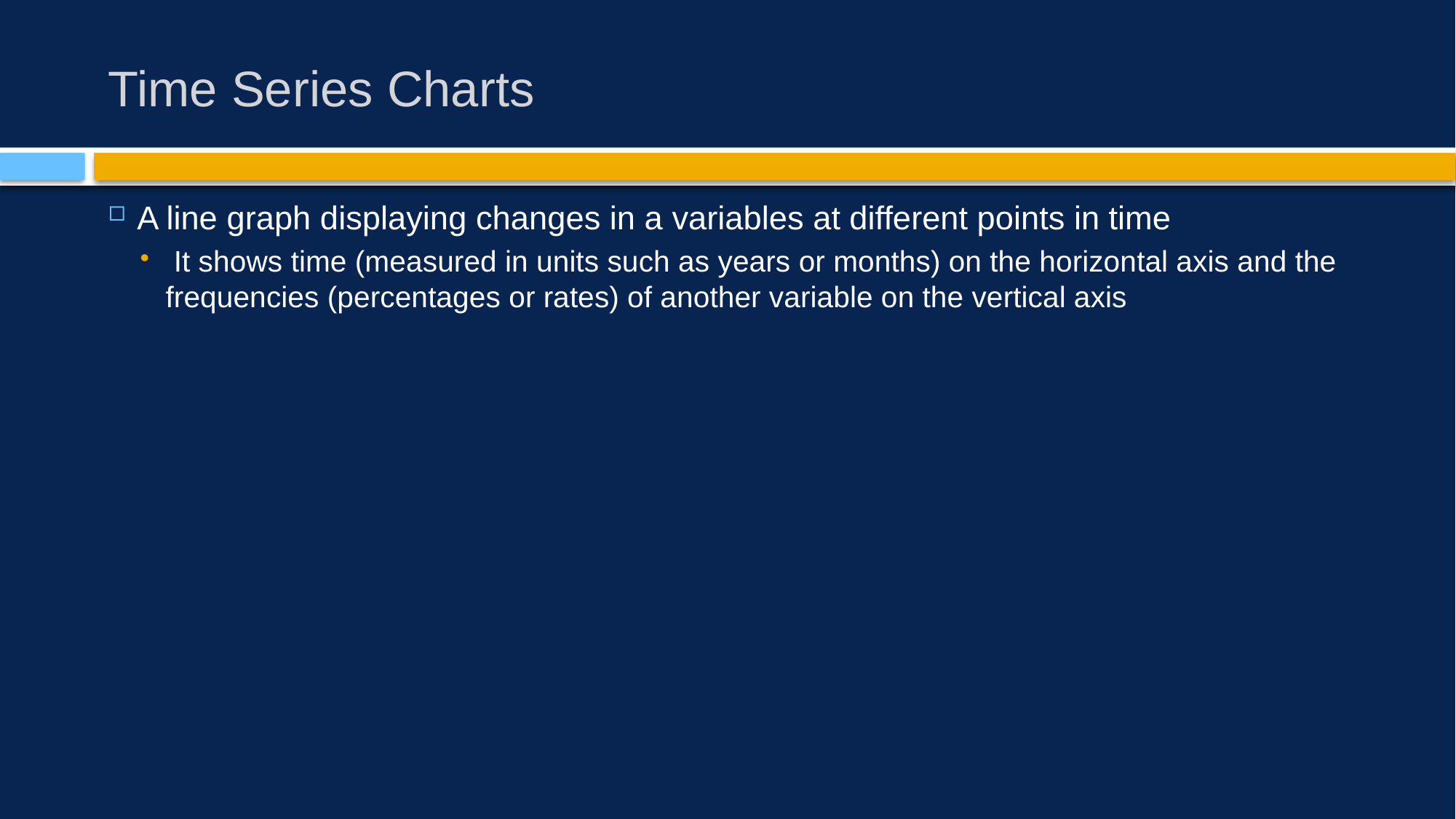

# Time Series Charts
A line graph displaying changes in a variables at different points in time
 It shows time (measured in units such as years or months) on the horizontal axis and the frequencies (percentages or rates) of another variable on the vertical axis